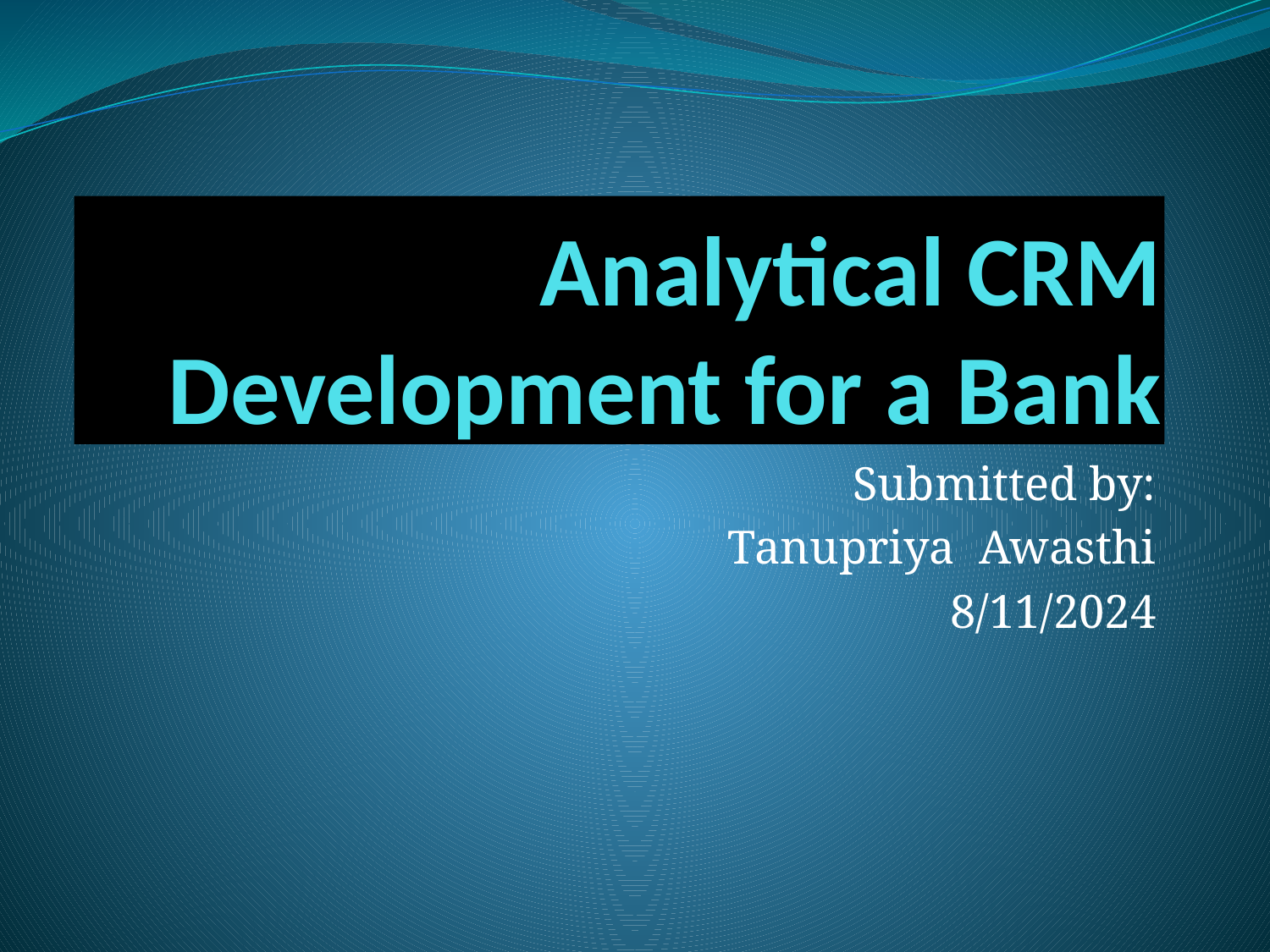

# Analytical CRM Development for a Bank
Submitted by:
Tanupriya  Awasthi
8/11/2024